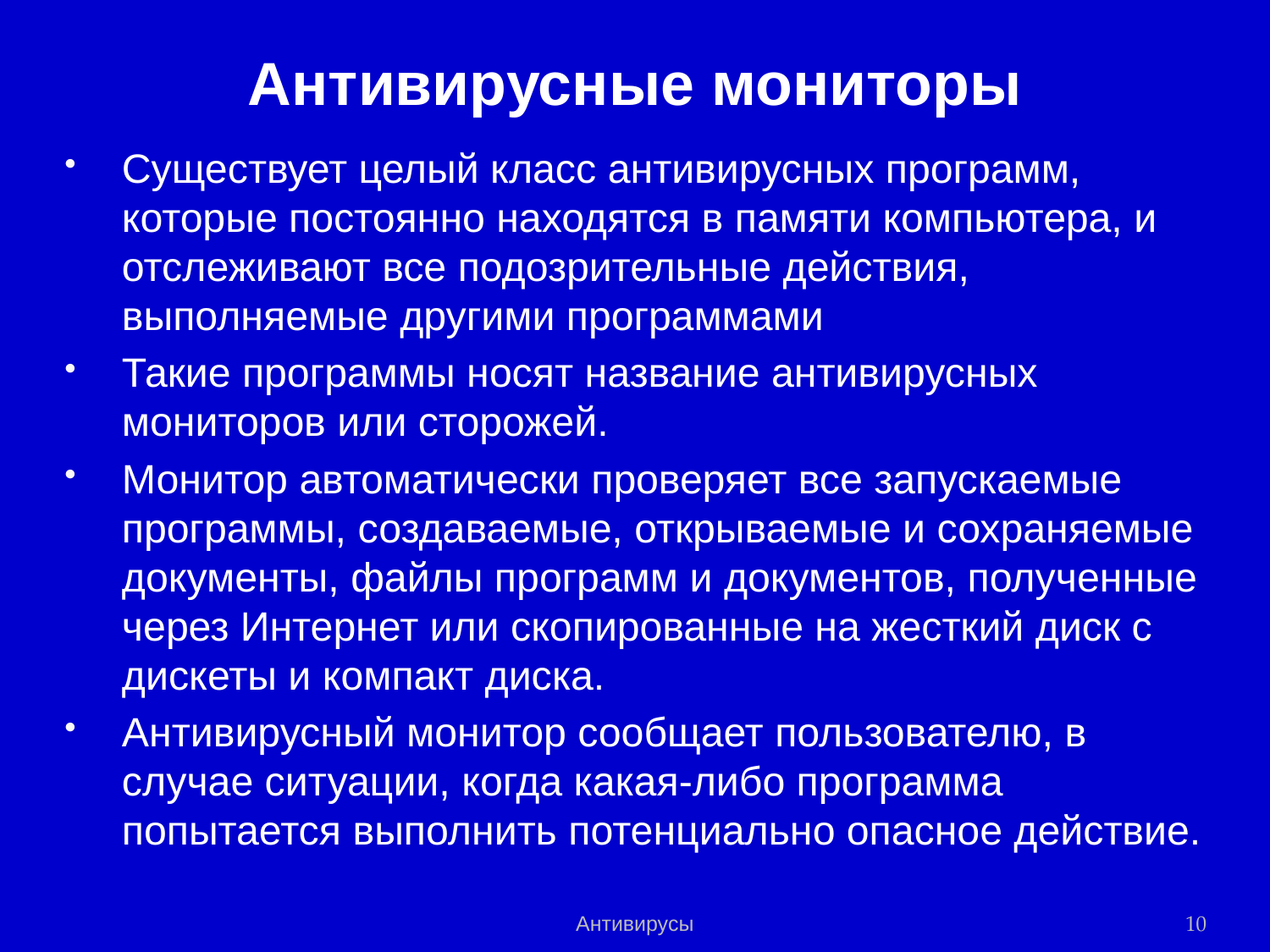

# Антивирусные мониторы
Существует целый класс антивирусных программ, которые постоянно находятся в памяти компьютера, и отслеживают все подозрительные действия, выполняемые другими программами
Такие программы носят название антивирусных мониторов или сторожей.
Монитор автоматически проверяет все запускаемые программы, создаваемые, открываемые и сохраняемые документы, файлы программ и документов, полученные через Интернет или скопированные на жесткий диск с дискеты и компакт диска.
Антивирусный монитор сообщает пользователю, в случае ситуации, когда какая-либо программа попытается выполнить потенциально опасное действие.
Антивирусы
10